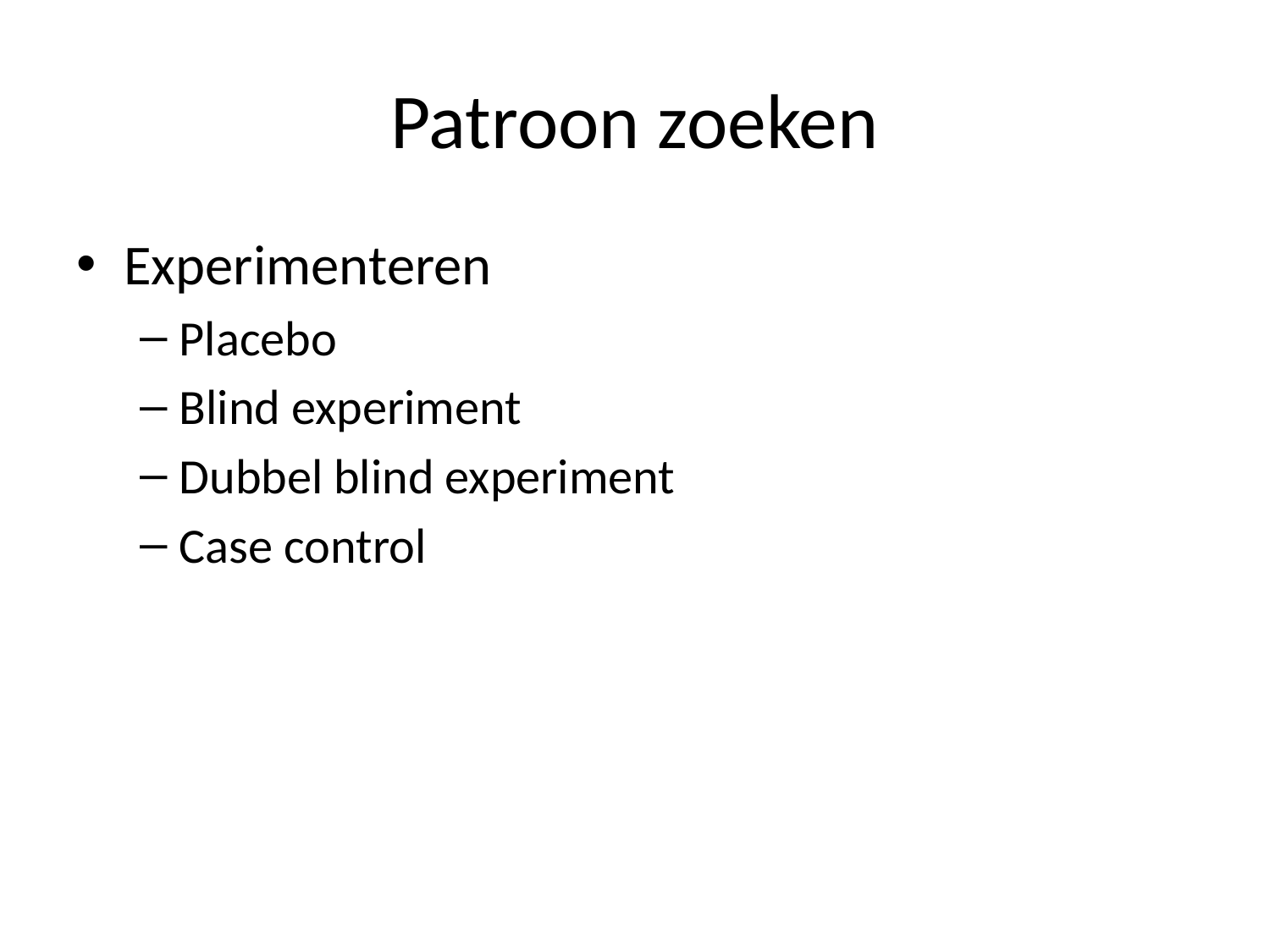

# Patroon zoeken
Experimenteren
Placebo
Blind experiment
Dubbel blind experiment
Case control